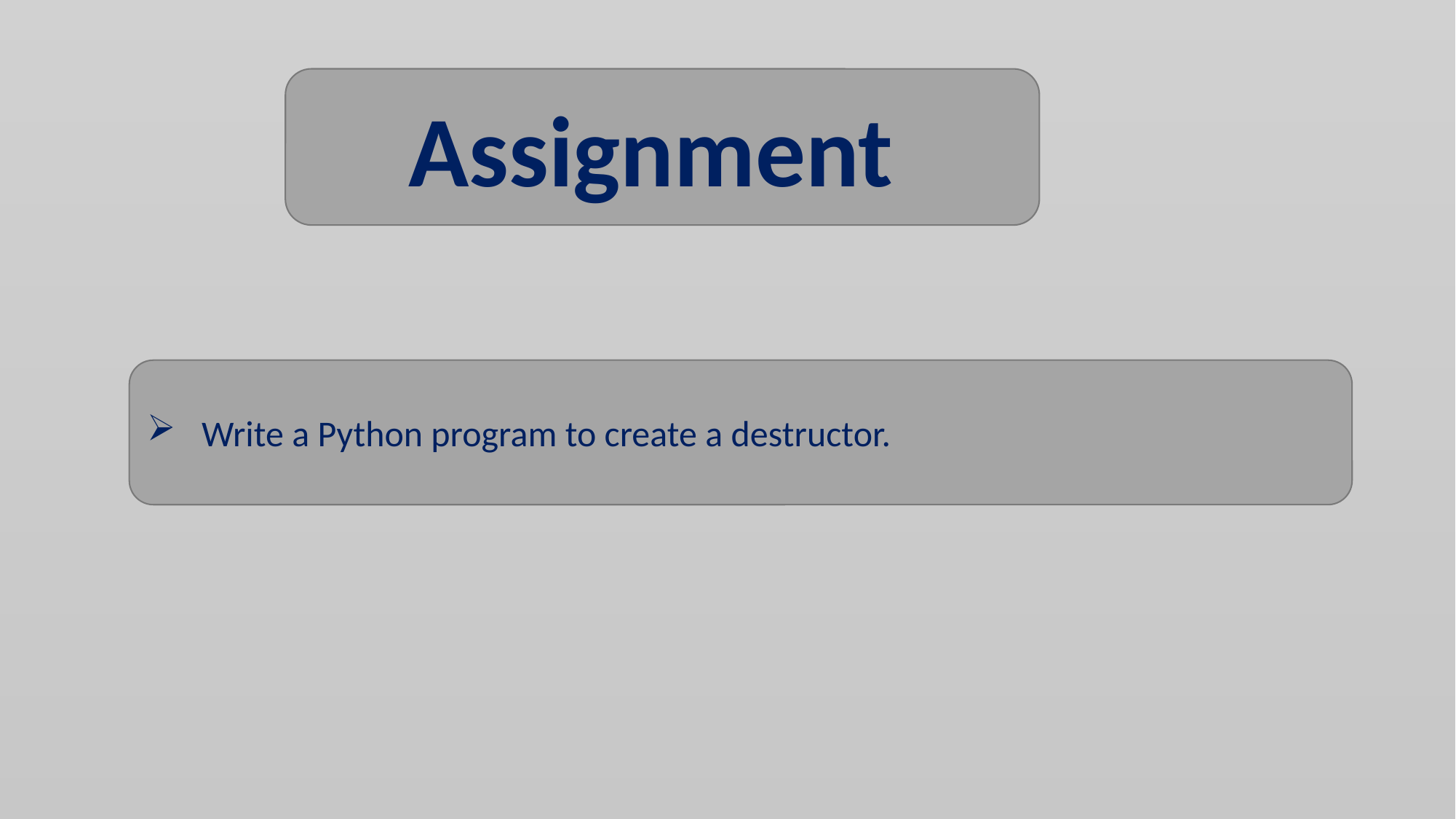

Assignment
Write a Python program to create a destructor.